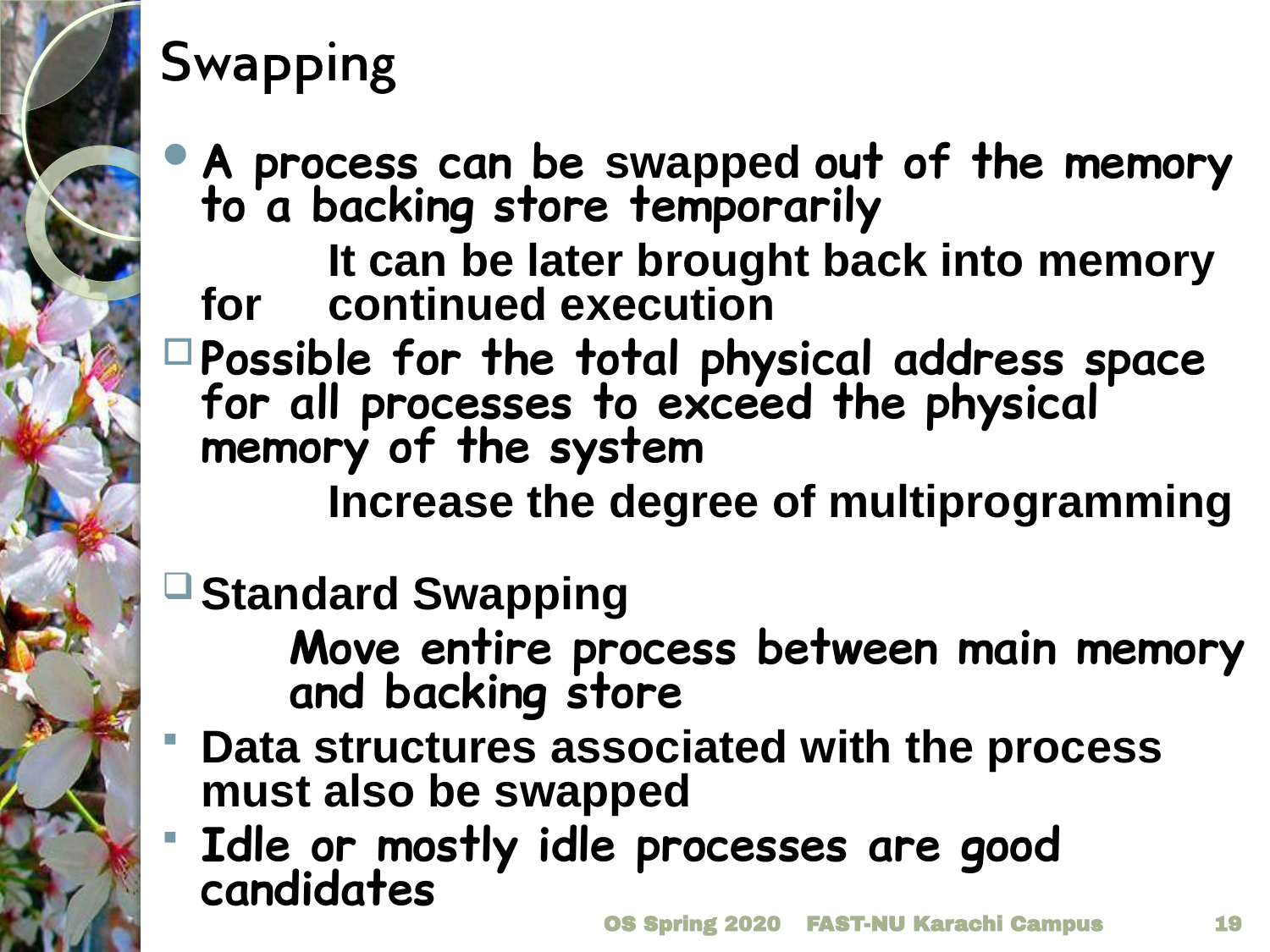

# Swapping
A process can be swapped out of the memory to a backing store temporarily
		It can be later brought back into memory for 	continued execution
Possible for the total physical address space for all processes to exceed the physical memory of the system
		Increase the degree of multiprogramming

Standard Swapping
	Move entire process between main memory 	and backing store
Data structures associated with the process must also be swapped
Idle or mostly idle processes are good candidates
OS Spring 2020
FAST-NU Karachi Campus
19